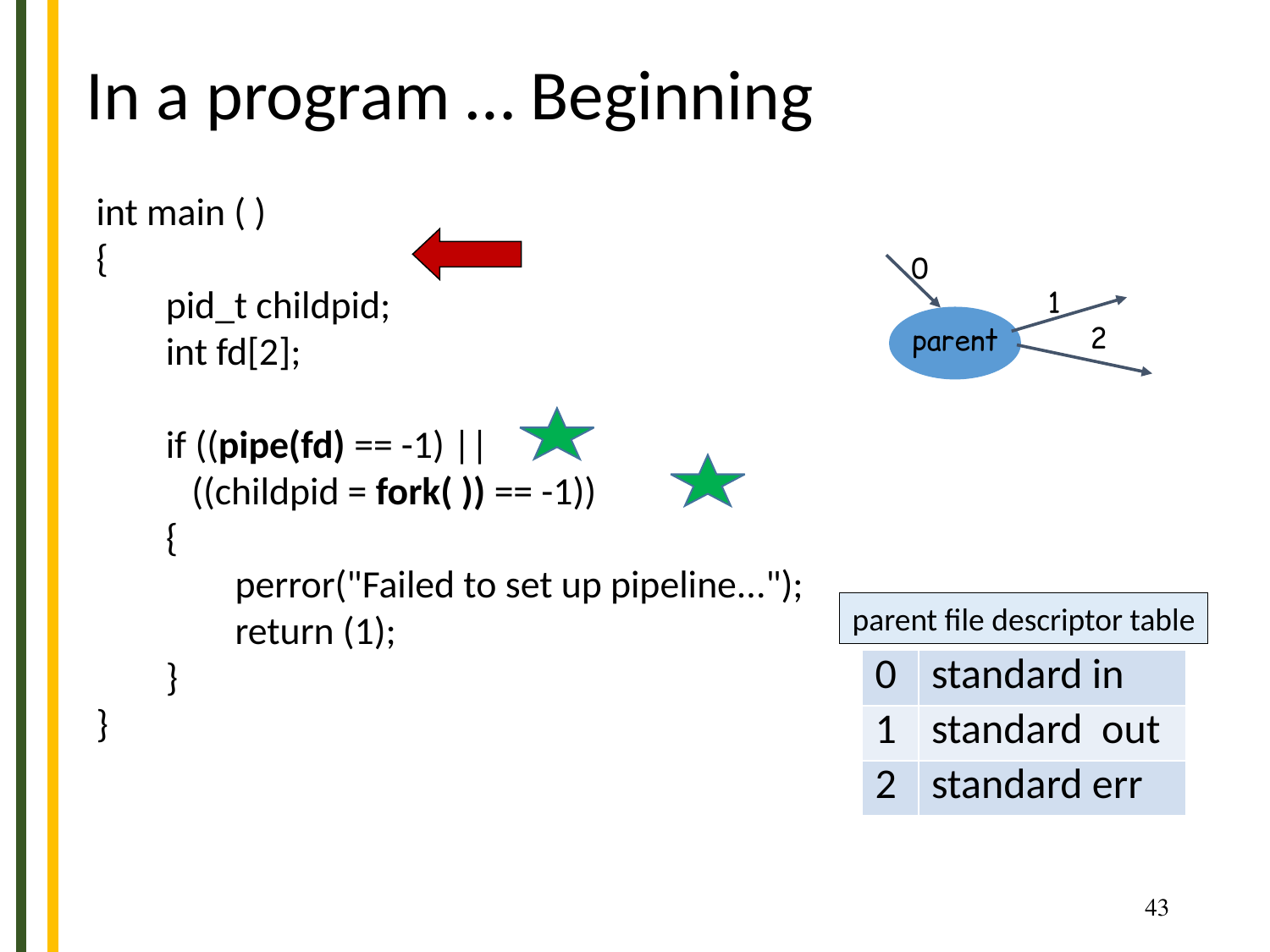

In a program … Beginning
int main ( )
{
        pid_t childpid;
        int fd[2];

        if ((pipe(fd) == -1) ||
           ((childpid = fork( )) == -1))
        {
                perror("Failed to set up pipeline...");
                return (1);
        }
}

0

1

2
parent

parent file descriptor table
| 0 | standard in |
| --- | --- |
| 1 | standard out |
| 2 | standard err |
43